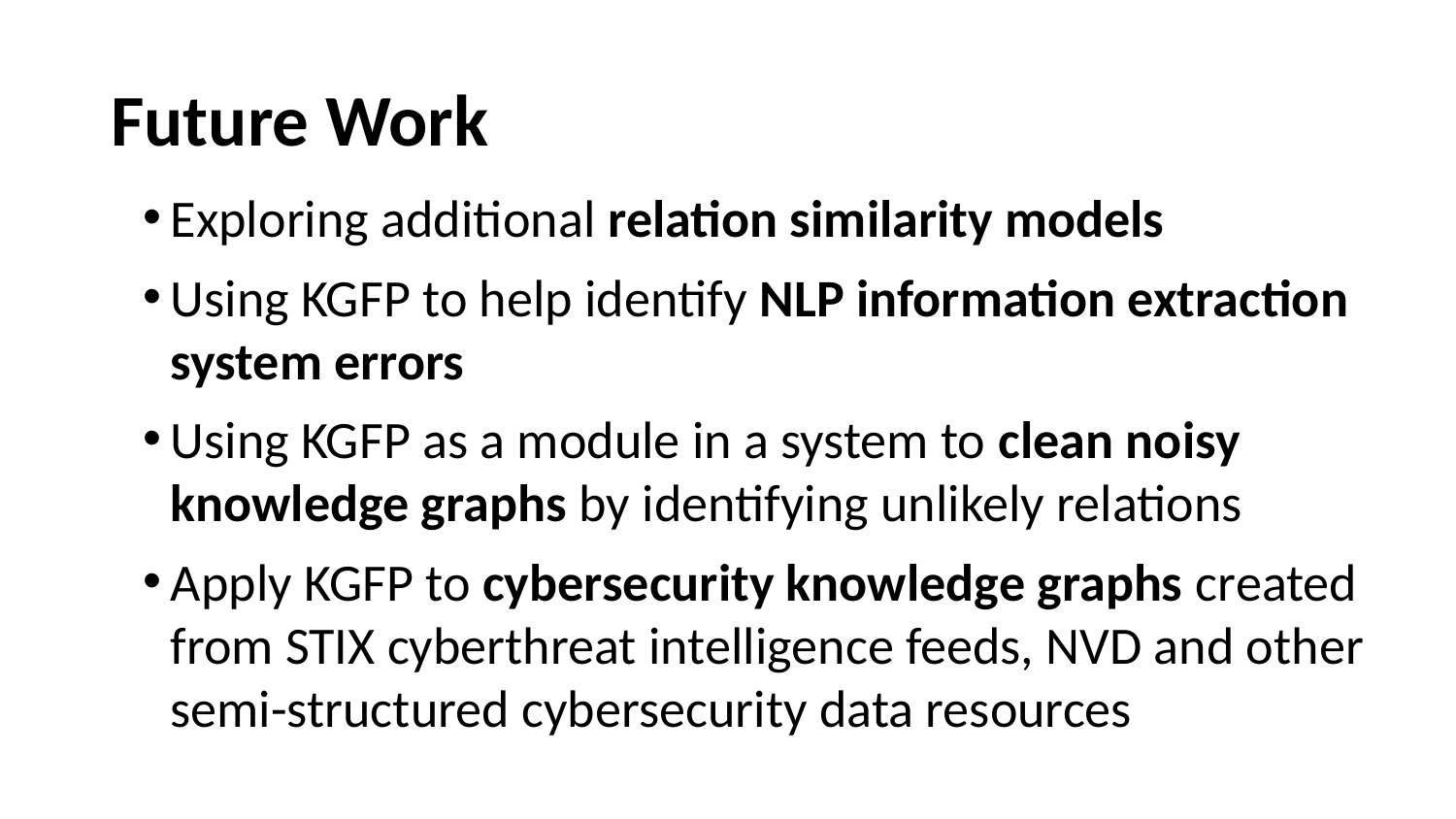

# Future Work
Exploring additional relation similarity models
Using KGFP to help identify NLP information extraction system errors
Using KGFP as a module in a system to clean noisy knowledge graphs by identifying unlikely relations
Apply KGFP to cybersecurity knowledge graphs created from STIX cyberthreat intelligence feeds, NVD and other semi-structured cybersecurity data resources